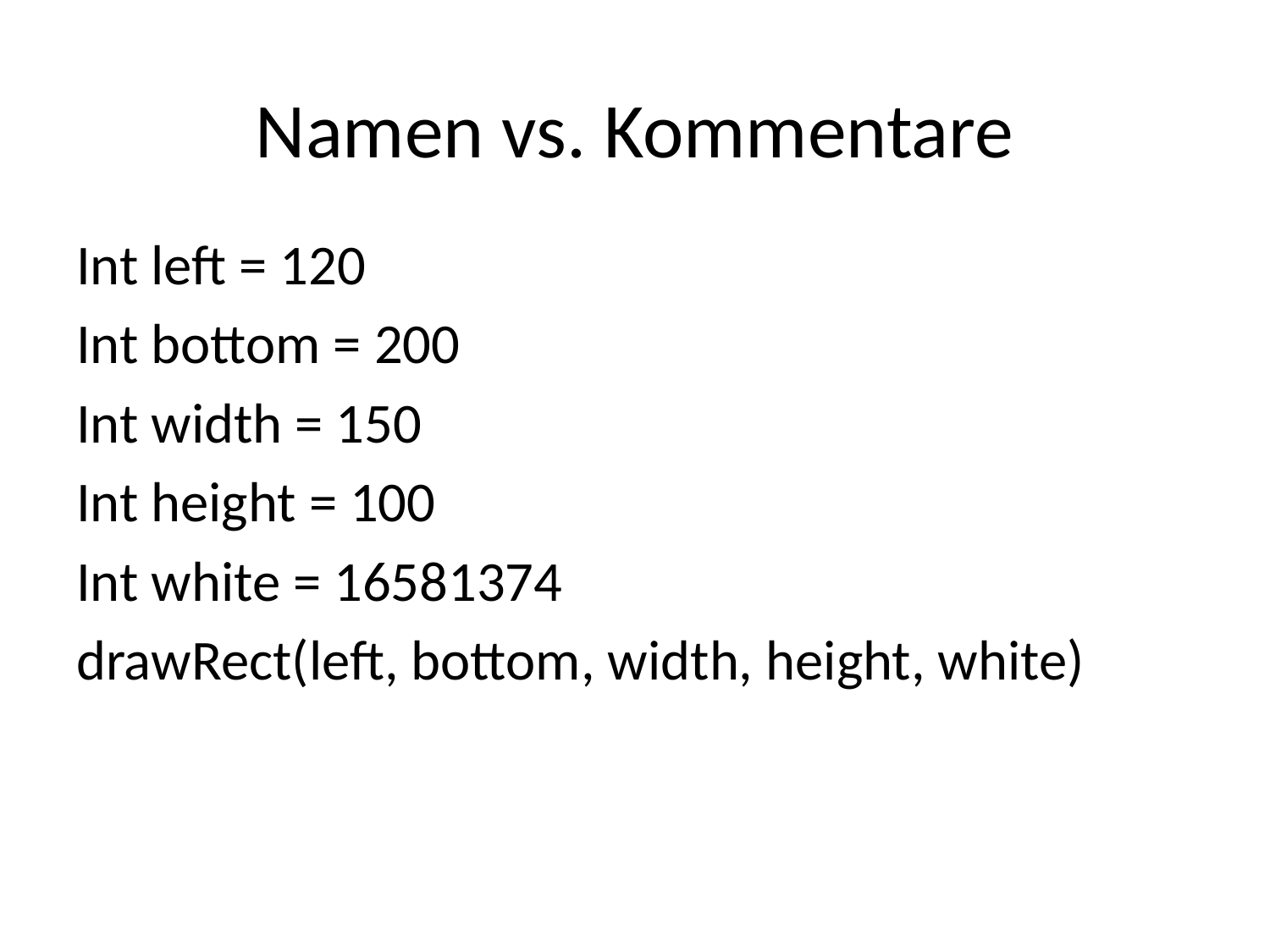

# Namen vs. Kommentare
Int left = 120
Int bottom = 200
Int width = 150
Int height = 100
Int white = 16581374
drawRect(left, bottom, width, height, white)